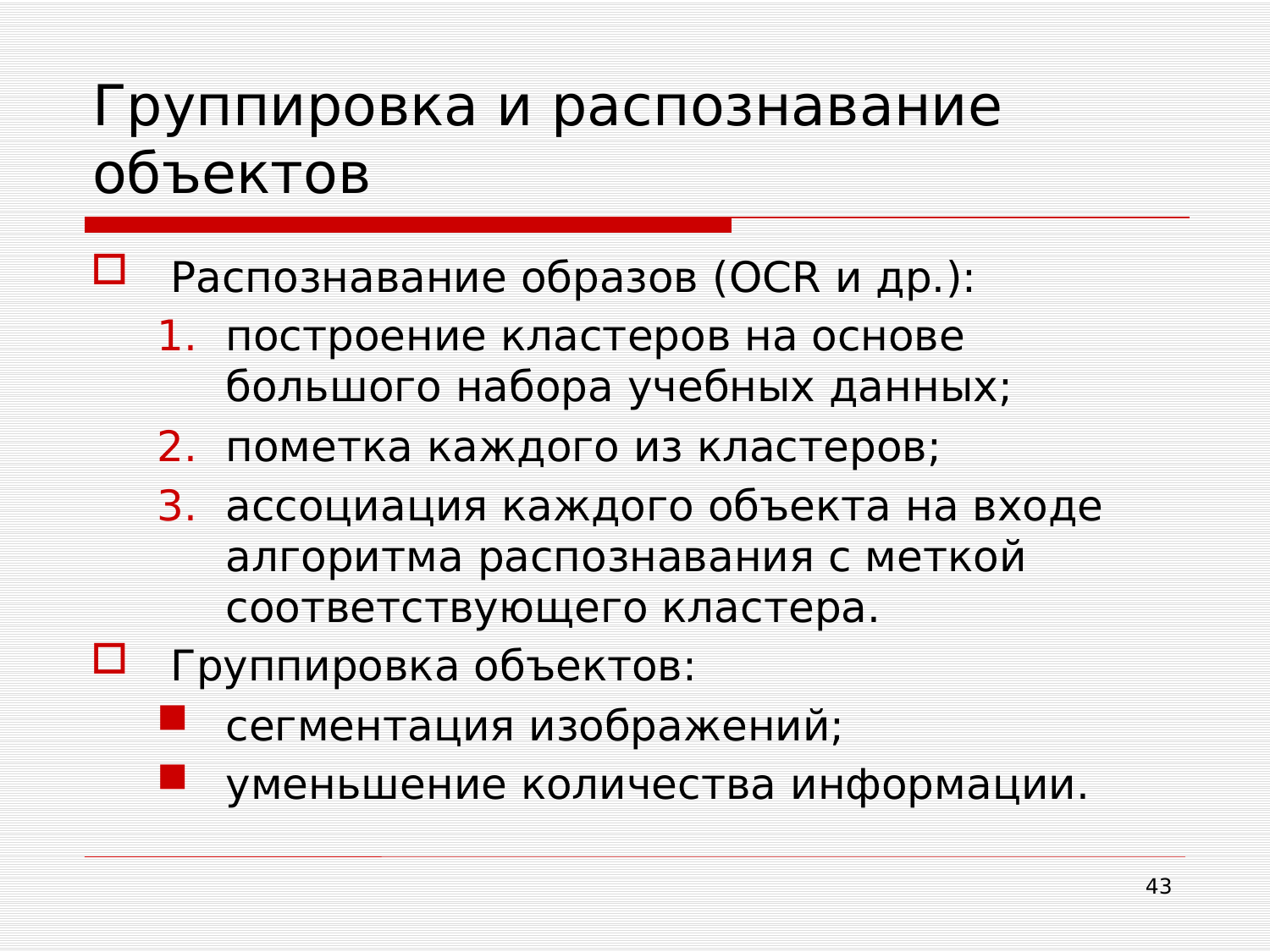

# Группировка и распознавание объектов
Распознавание образов (OCR и др.):
построение кластеров на основе большого набора учебных данных;
пометка каждого из кластеров;
ассоциация каждого объекта на входе алгоритма распознавания с меткой соответствующего кластера.
Группировка объектов:
сегментация изображений;
уменьшение количества информации.
43